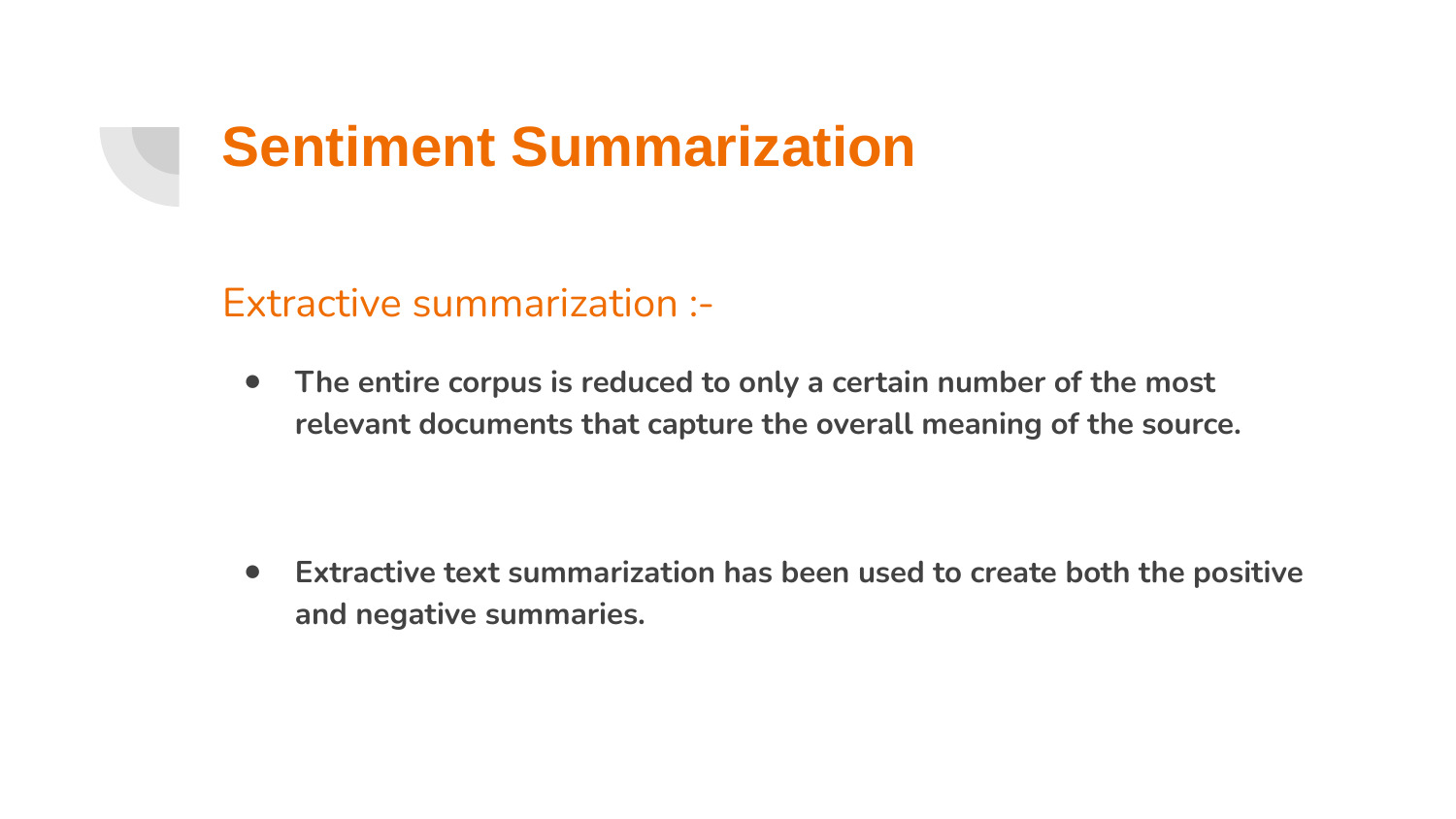

# Sentiment Summarization
Extractive summarization :-
The entire corpus is reduced to only a certain number of the most relevant documents that capture the overall meaning of the source.

Extractive text summarization has been used to create both the positive and negative summaries.